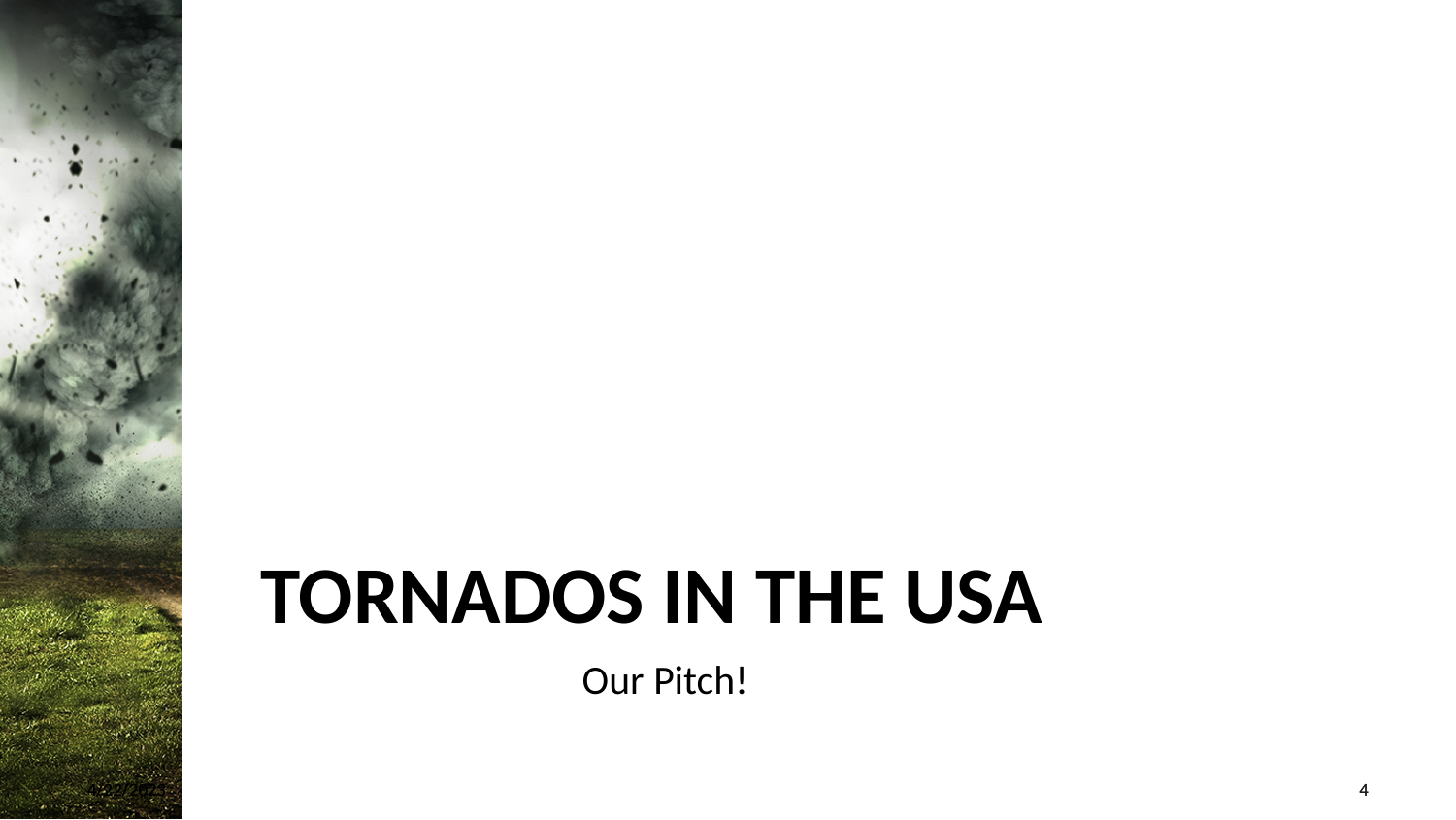

Our Pitch!
# Tornados in the USA
4/22/2023
4/22/2023
4
4